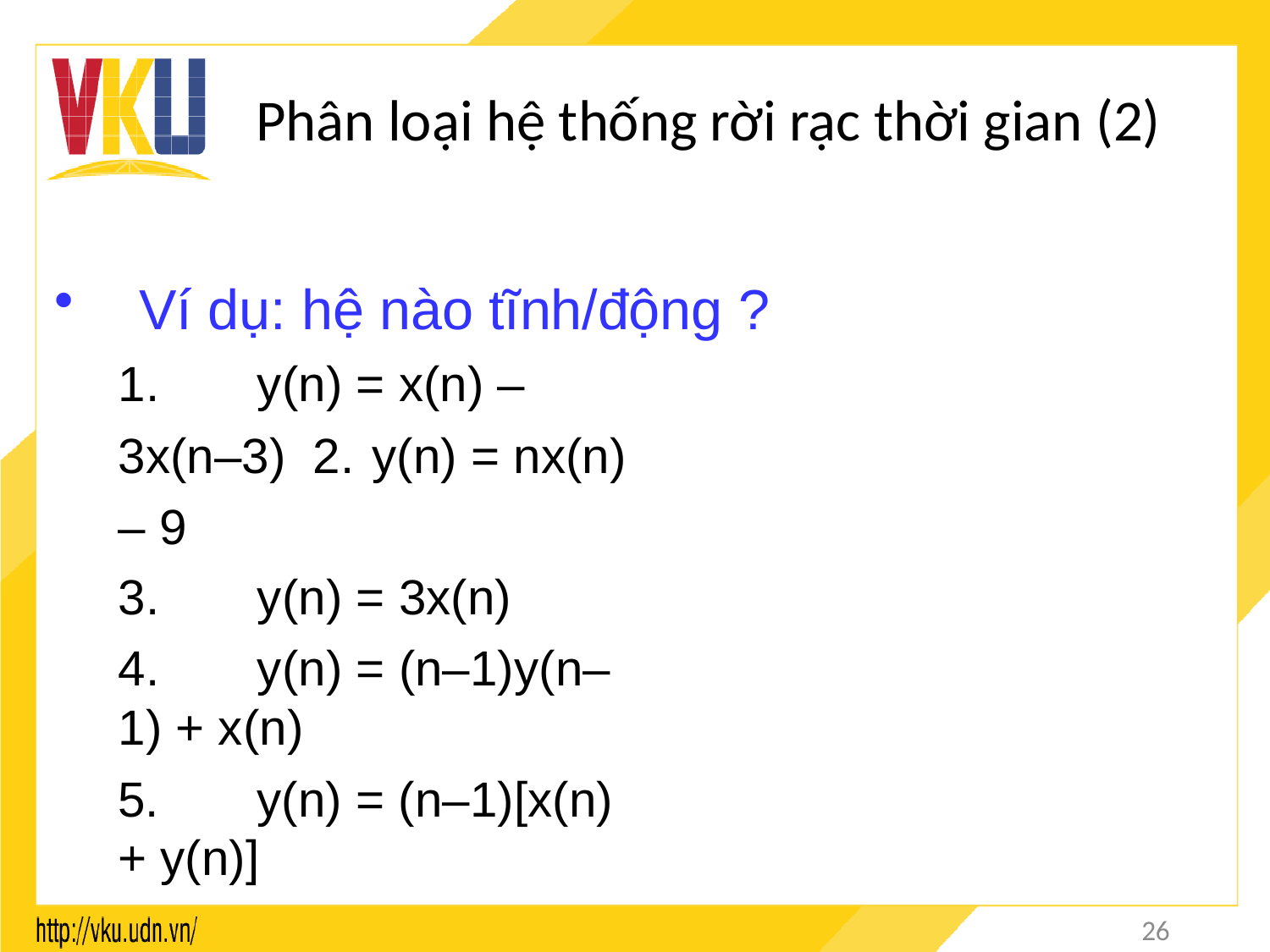

# Phân loại hệ thống rời rạc thời gian (2)
Ví dụ: hệ nào tĩnh/động ?
1.	y(n) = x(n) – 3x(n–3)  2.	y(n) = nx(n) – 9
3.	y(n) = 3x(n)
4.	y(n) = (n–1)y(n–1) + x(n)
5.	y(n) = (n–1)[x(n) + y(n)]
26